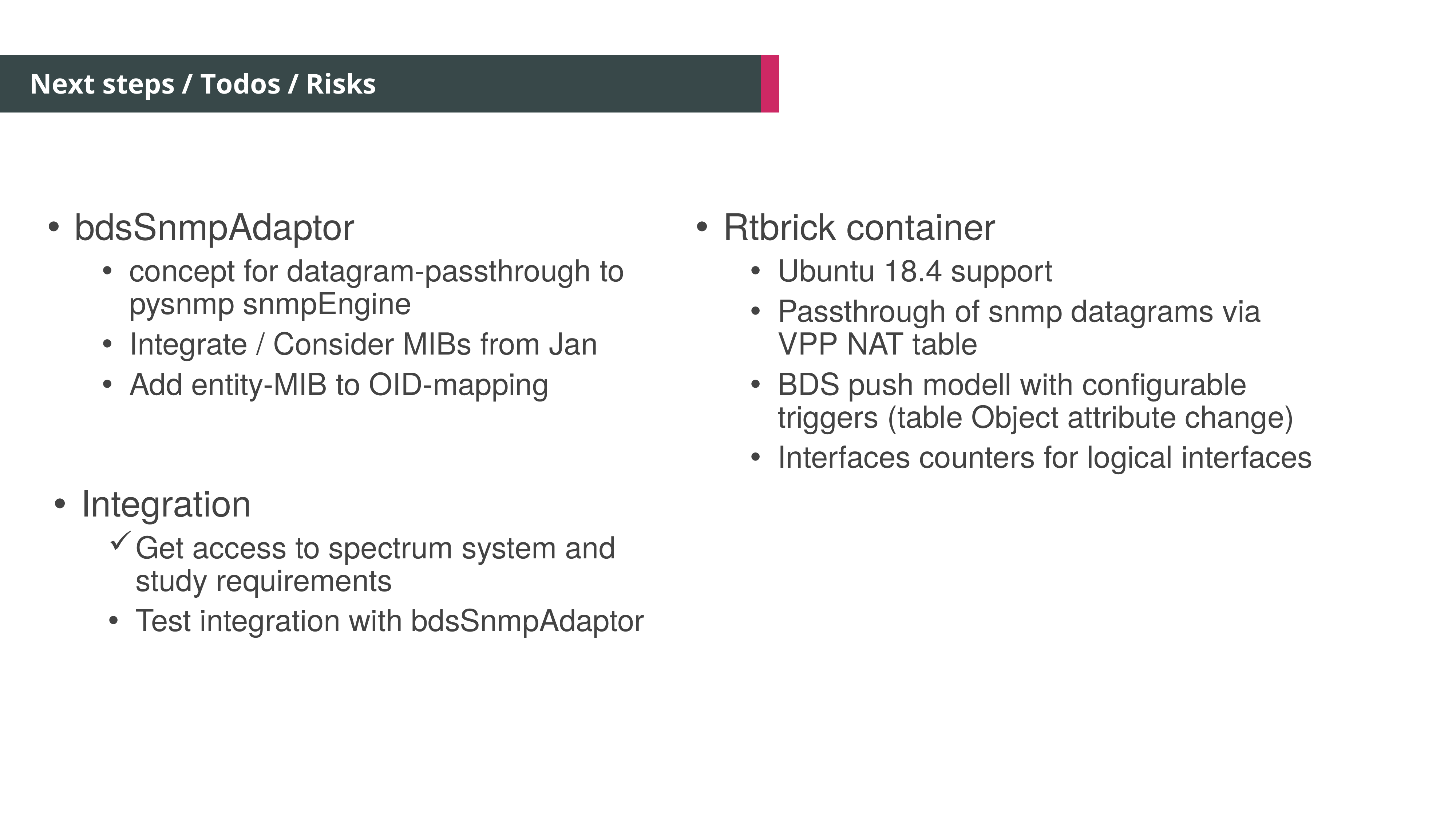

Next steps / Todos / Risks
bdsSnmpAdaptor
concept for datagram-passthrough to pysnmp snmpEngine
Integrate / Consider MIBs from Jan
Add entity-MIB to OID-mapping

Rtbrick container
Ubuntu 18.4 support
Passthrough of snmp datagrams via VPP NAT table
BDS push modell with configurable triggers (table Object attribute change)
Interfaces counters for logical interfaces

Integration
Get access to spectrum system and study requirements
Test integration with bdsSnmpAdaptor